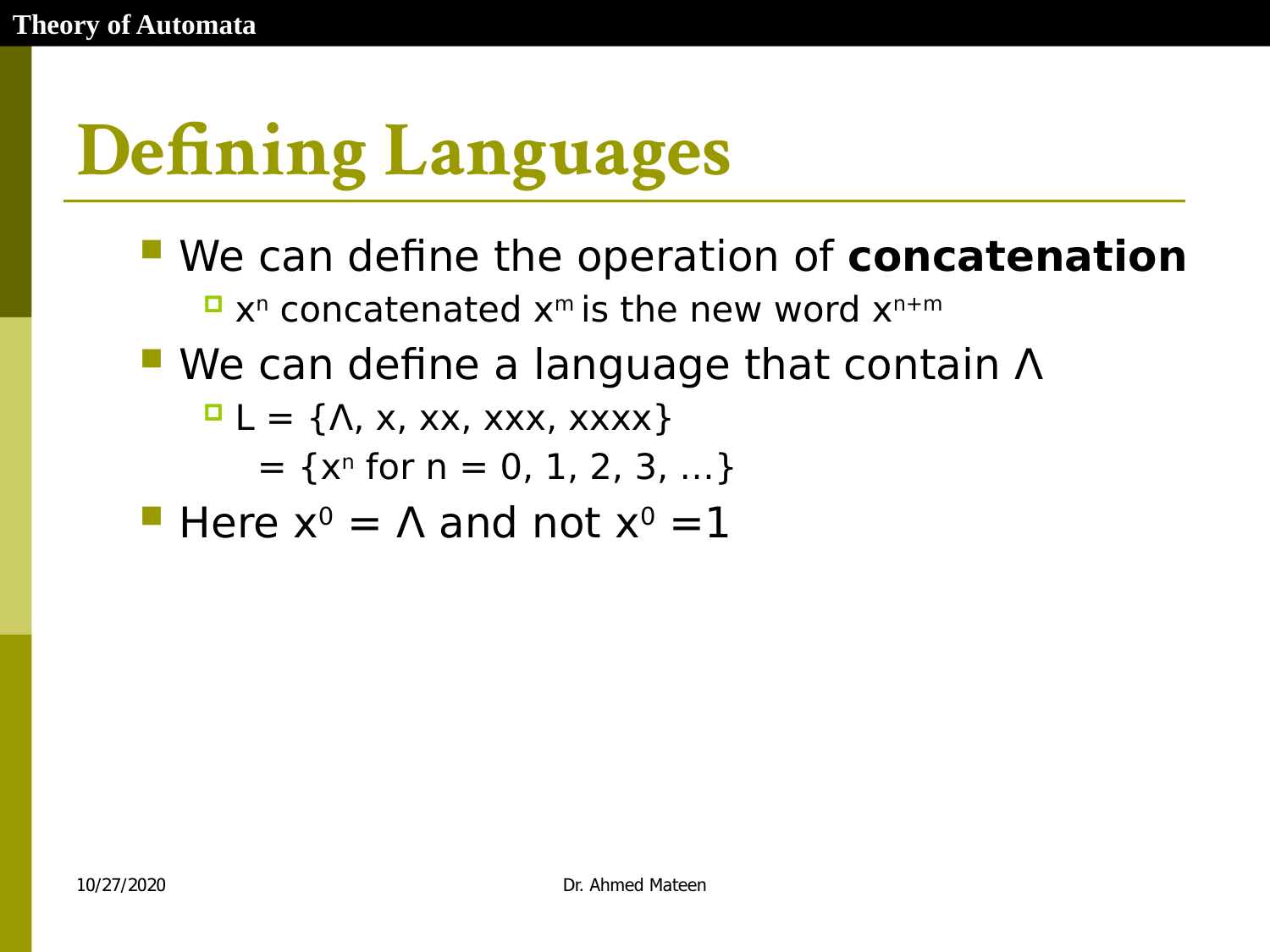

Theory of Automata
# Defining Languages
We can define the operation of concatenation
xn concatenated xm is the new word xn+m
We can define a language that contain Λ
L = {Λ, x, xx, xxx, xxxx}
	  = {xn for n = 0, 1, 2, 3, …}
Here x0 = Λ and not x0 =1
10/27/2020
Dr. Ahmed Mateen